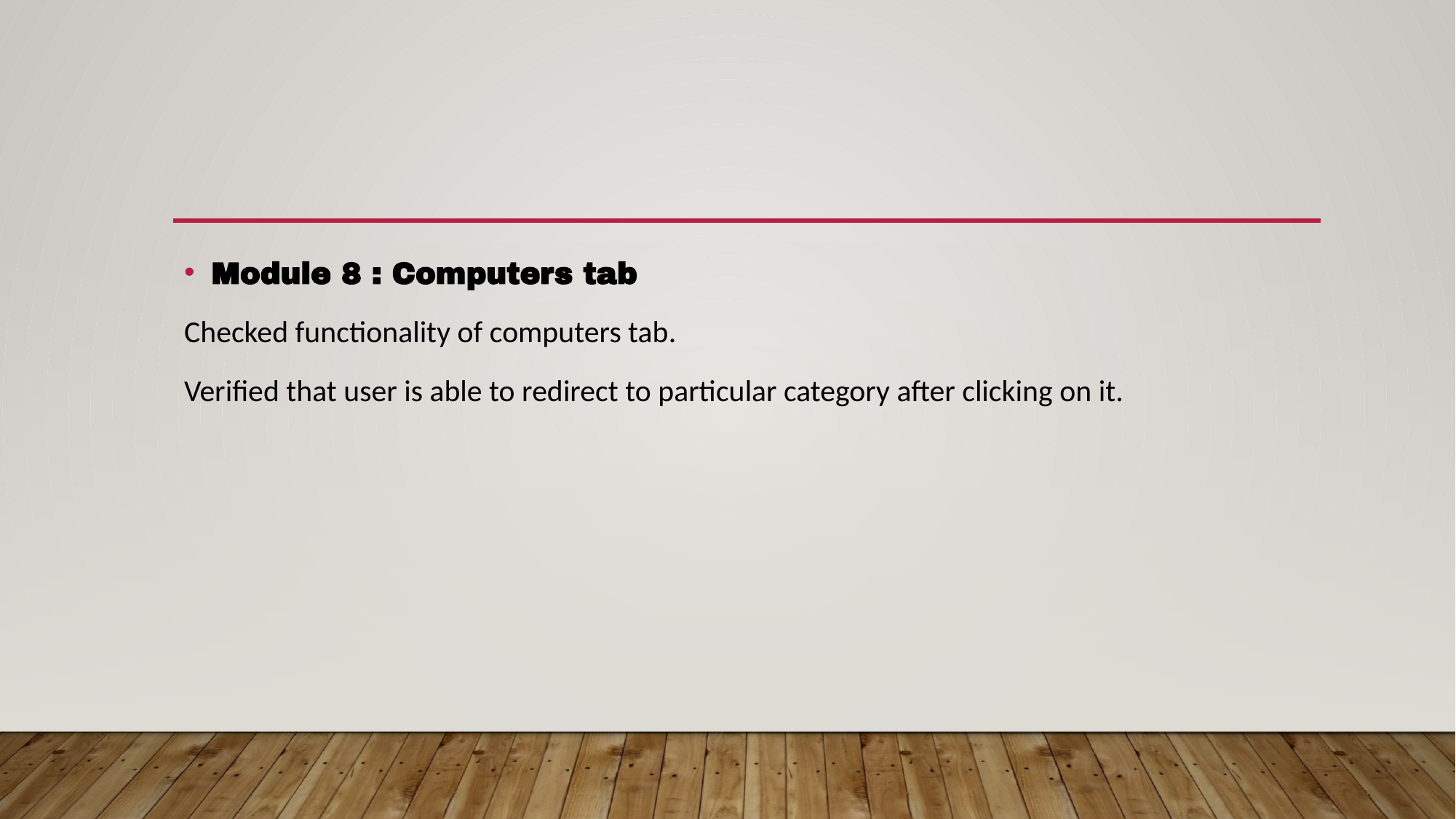

#
Module 8 : Computers tab
Checked functionality of computers tab.
Verified that user is able to redirect to particular category after clicking on it.